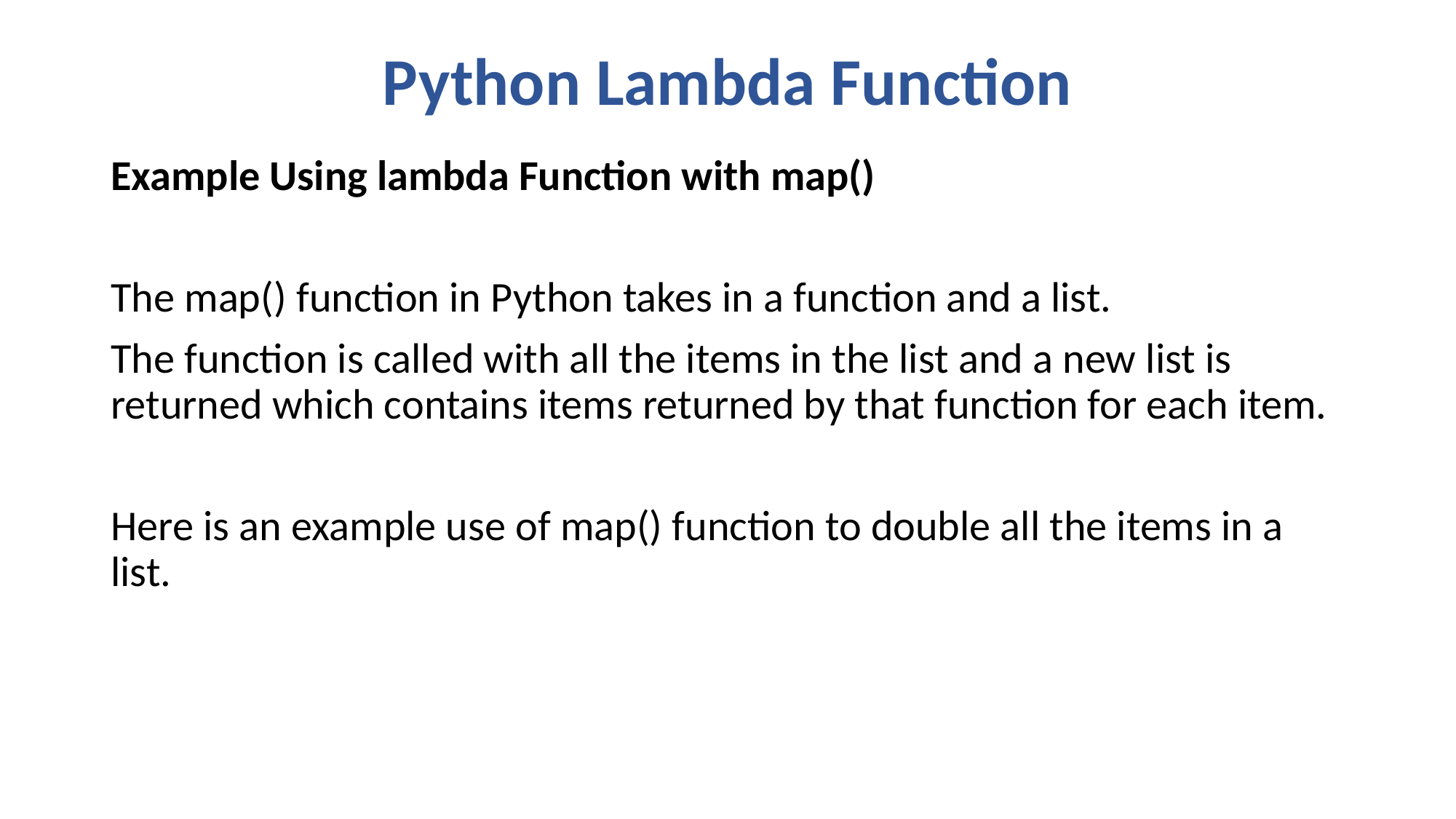

# Python Lambda Function
Example Using lambda Function with map()

The map() function in Python takes in a function and a list.
The function is called with all the items in the list and a new list is returned which contains items returned by that function for each item.

Here is an example use of map() function to double all the items in a list.